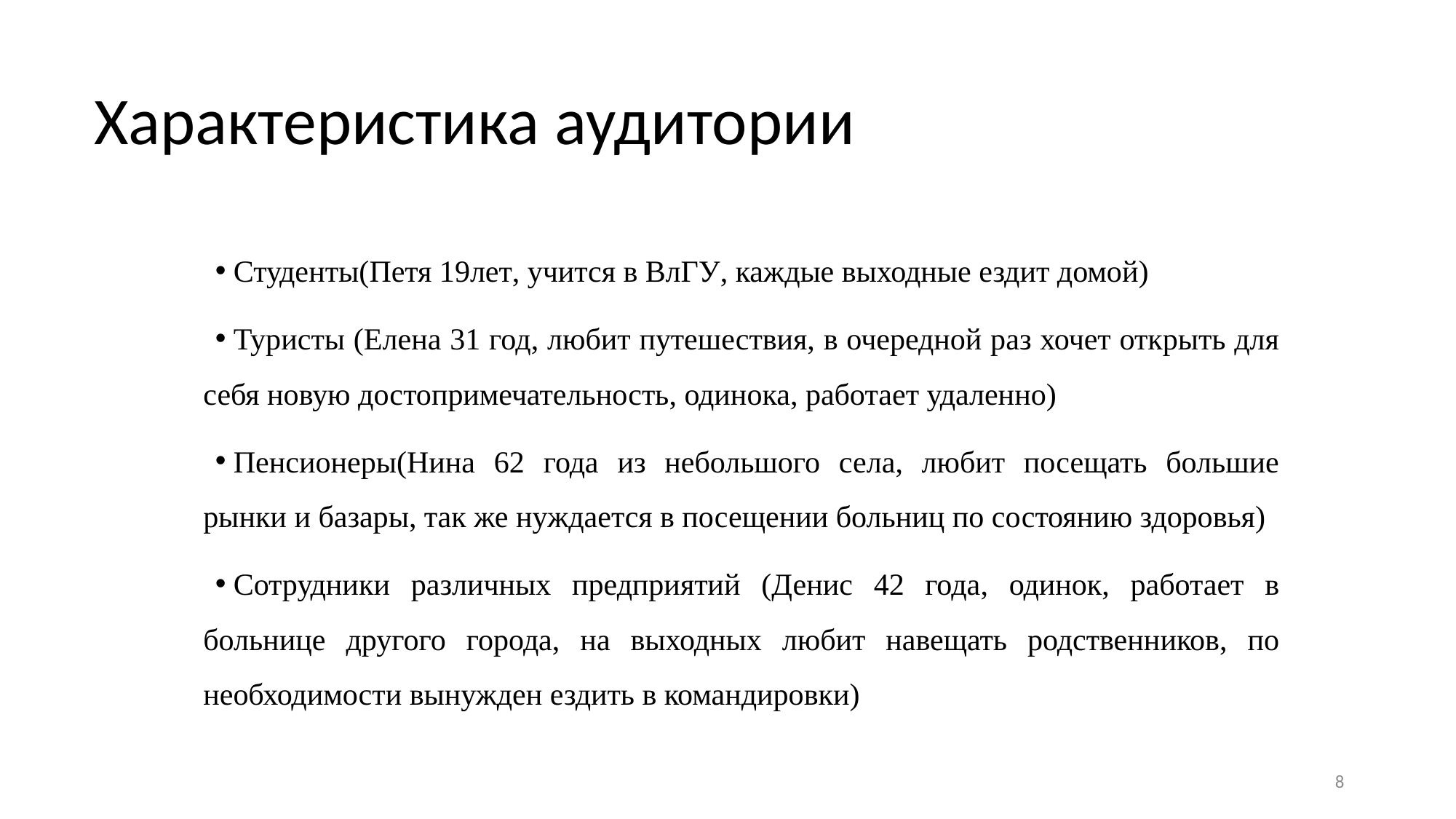

# Характеристика аудитории
Студенты(Петя 19лет, учится в ВлГУ, каждые выходные ездит домой)
Туристы (Елена 31 год, любит путешествия, в очередной раз хочет открыть для себя новую достопримечательность, одинока, работает удаленно)
Пенсионеры(Нина 62 года из небольшого села, любит посещать большие рынки и базары, так же нуждается в посещении больниц по состоянию здоровья)
Сотрудники различных предприятий (Денис 42 года, одинок, работает в больнице другого города, на выходных любит навещать родственников, по необходимости вынужден ездить в командировки)
8